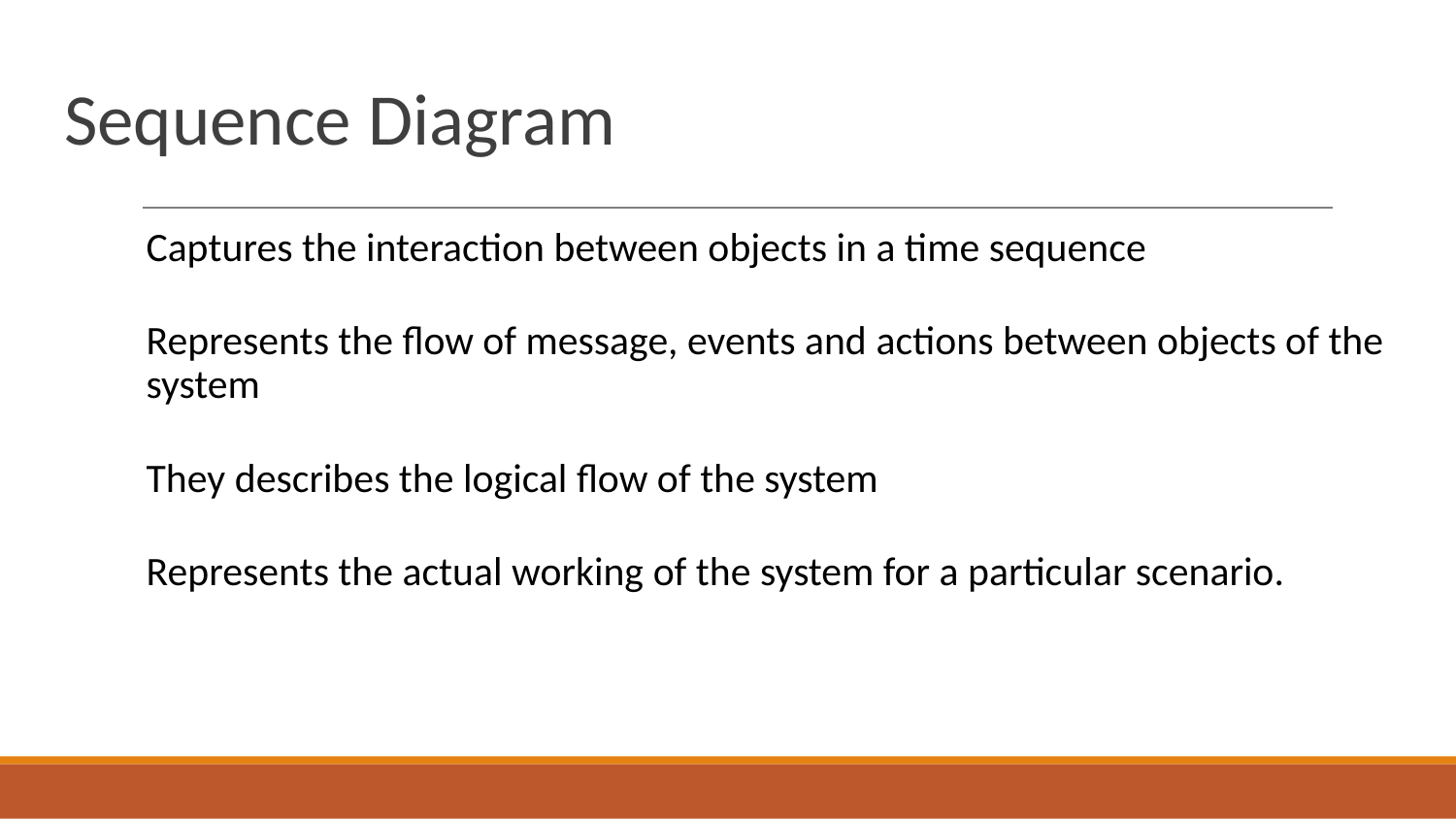

# Sequence Diagram
Captures the interaction between objects in a time sequence

Represents the flow of message, events and actions between objects of the system

They describes the logical flow of the system

Represents the actual working of the system for a particular scenario.